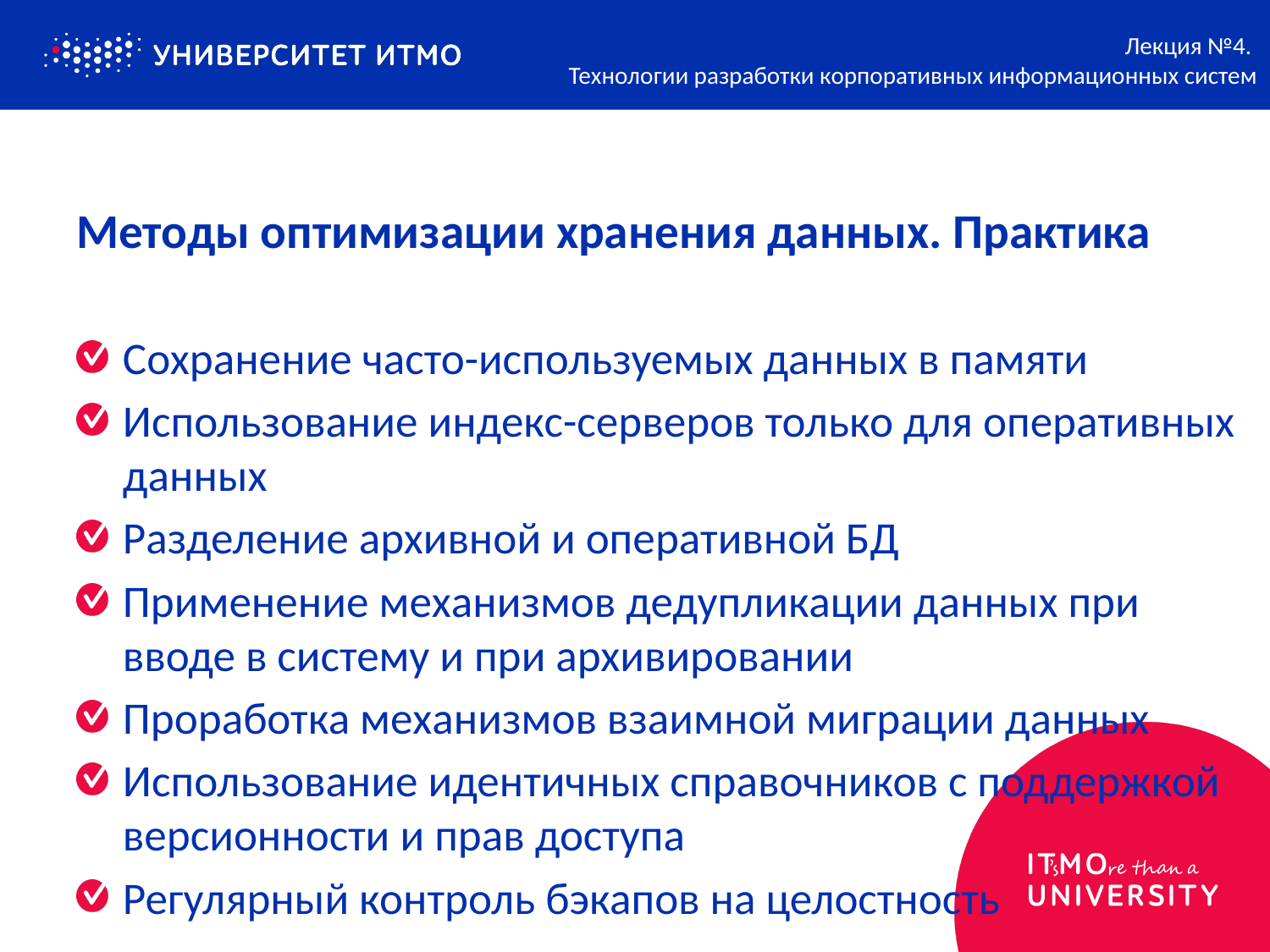

Лекция №4.
Технологии разработки корпоративных информационных систем
# Методы оптимизации хранения данных. Практика
Сохранение часто-используемых данных в памяти
Использование индекс-серверов только для оперативных данных
Разделение архивной и оперативной БД
Применение механизмов дедупликации данных при вводе в систему и при архивировании
Проработка механизмов взаимной миграции данных
Использование идентичных справочников с поддержкой версионности и прав доступа
Регулярный контроль бэкапов на целостность